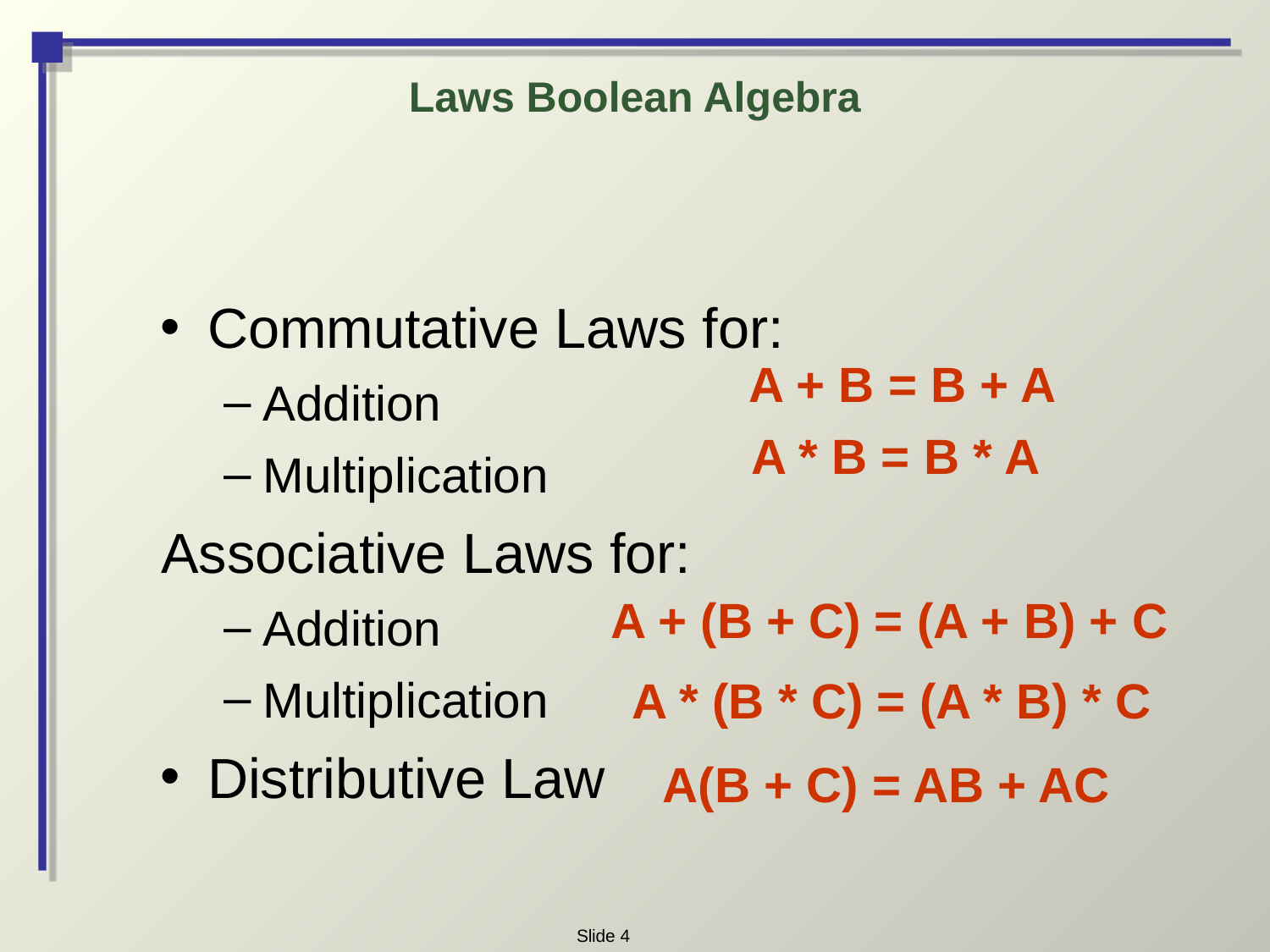

Laws Boolean Algebra
Commutative Laws for:
Addition
Multiplication
Associative Laws for:
Addition
Multiplication
Distributive Law

A + B = B + A
A * B = B * A
A + (B + C) = (A + B) + C
A * (B * C) = (A * B) * C
A(B + C) = AB + AC